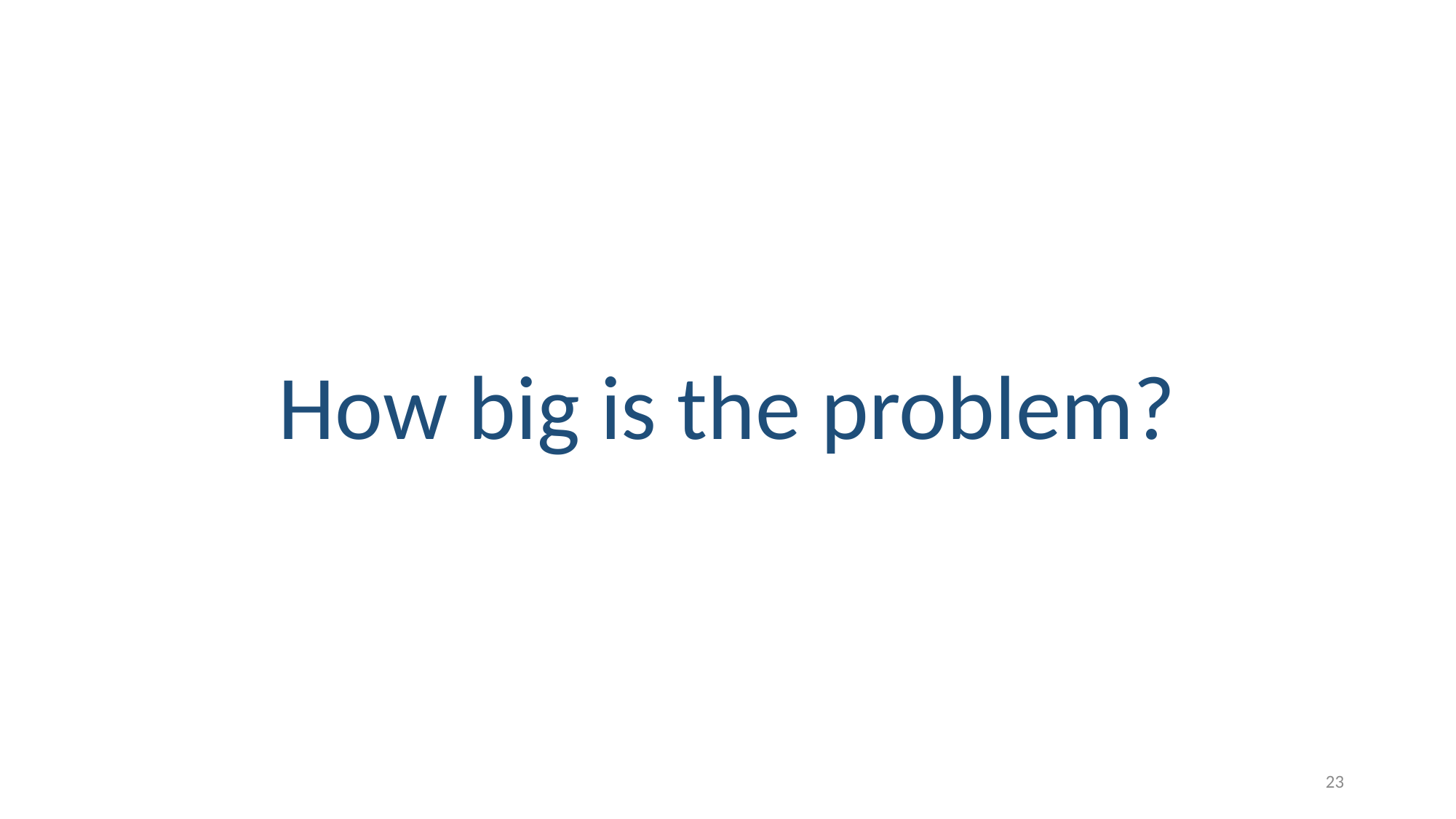

# How big is the problem?
23